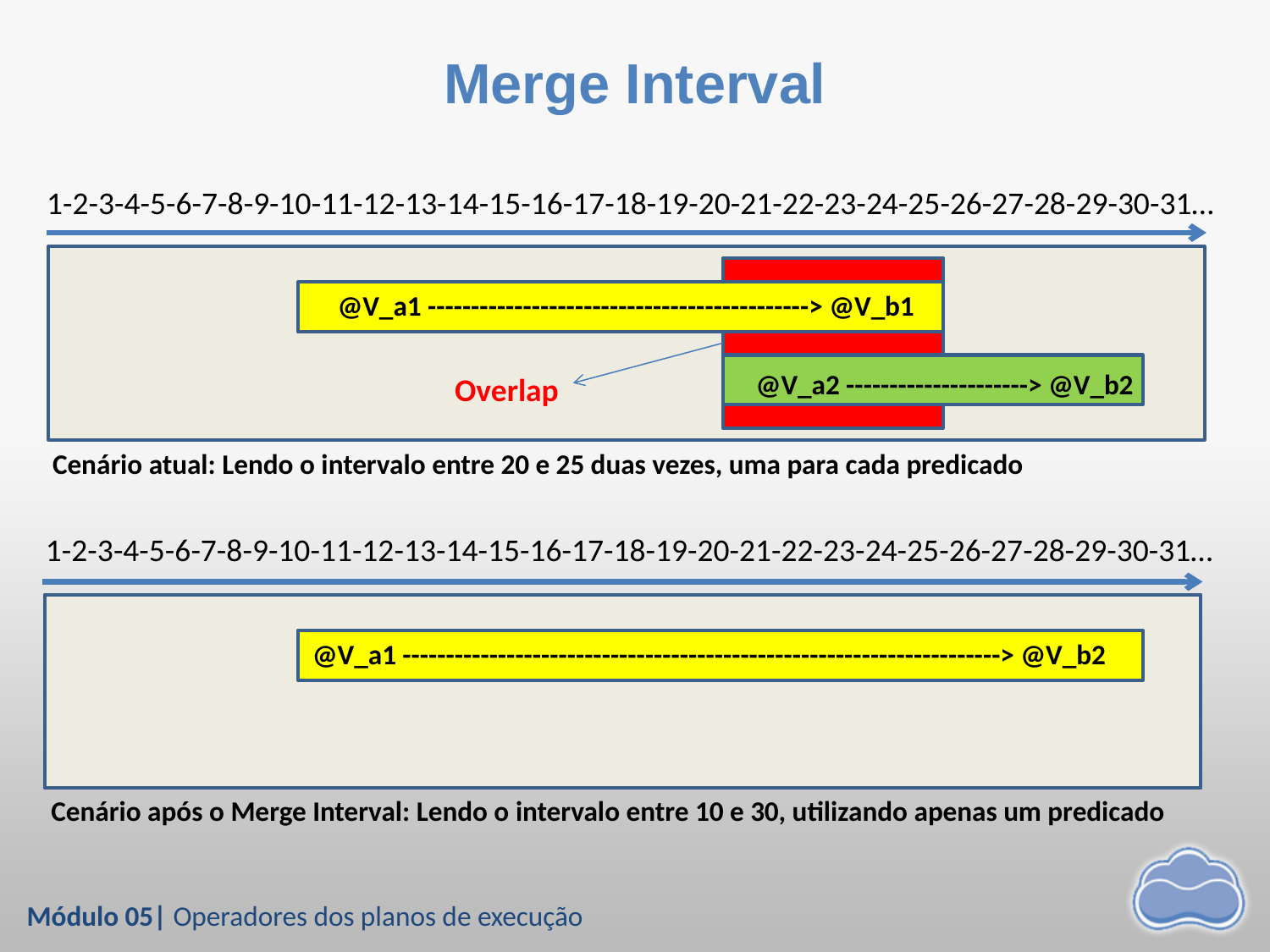

# Merge Interval
1-2-3-4-5-6-7-8-9-10-11-12-13-14-15-16-17-18-19-20-21-22-23-24-25-26-27-28-29-30-31…

@V_a1 --------------------------------------------> @V_b1

@V_a2 ---------------------> @V_b2
Overlap
Cenário atual: Lendo o intervalo entre 20 e 25 duas vezes, uma para cada predicado
1-2-3-4-5-6-7-8-9-10-11-12-13-14-15-16-17-18-19-20-21-22-23-24-25-26-27-28-29-30-31…

@V_a1 ---------------------------------------------------------------------> @V_b2
Cenário após o Merge Interval: Lendo o intervalo entre 10 e 30, utilizando apenas um predicado